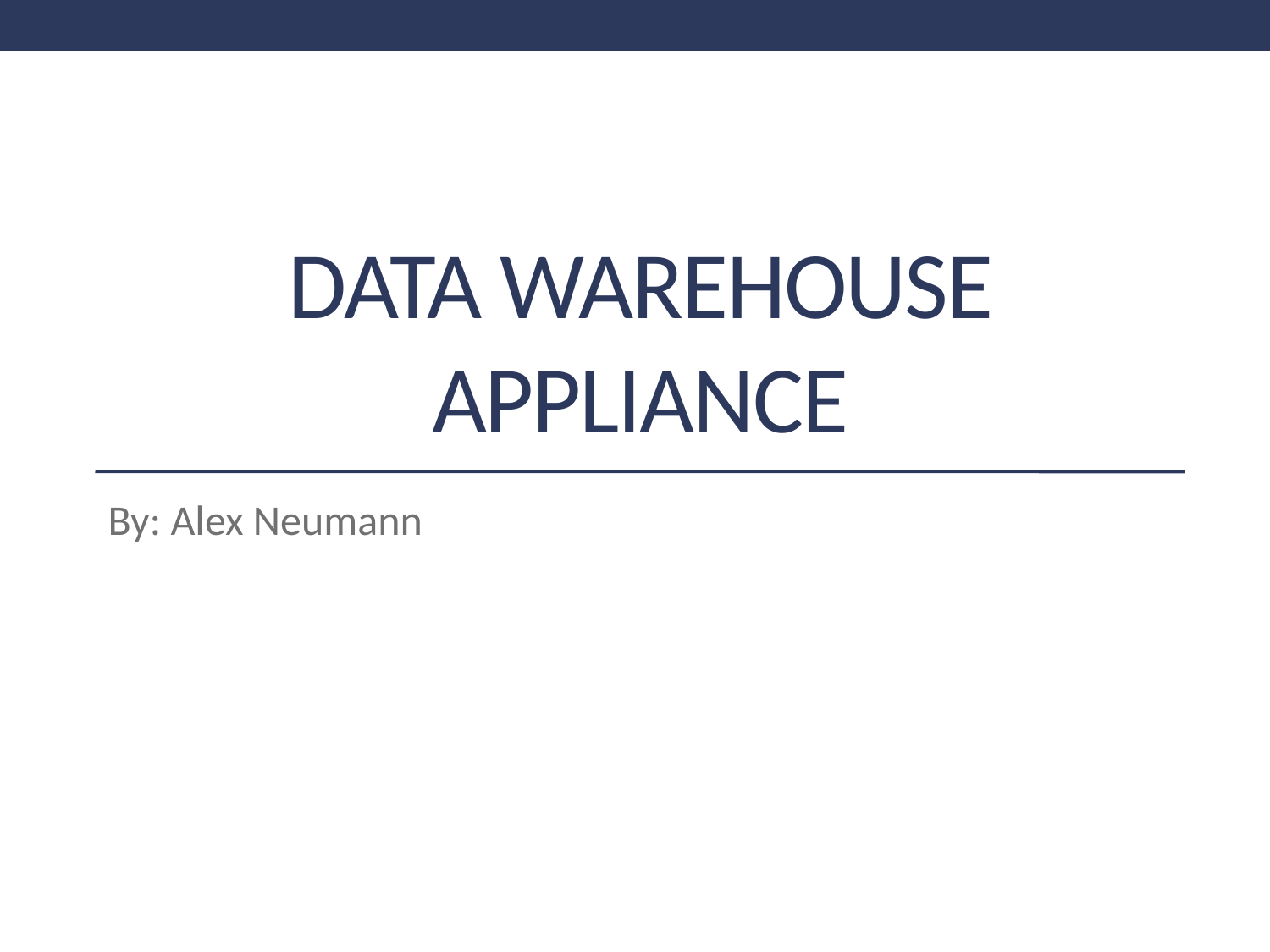

# Data Warehouse Appliance
By: Alex Neumann